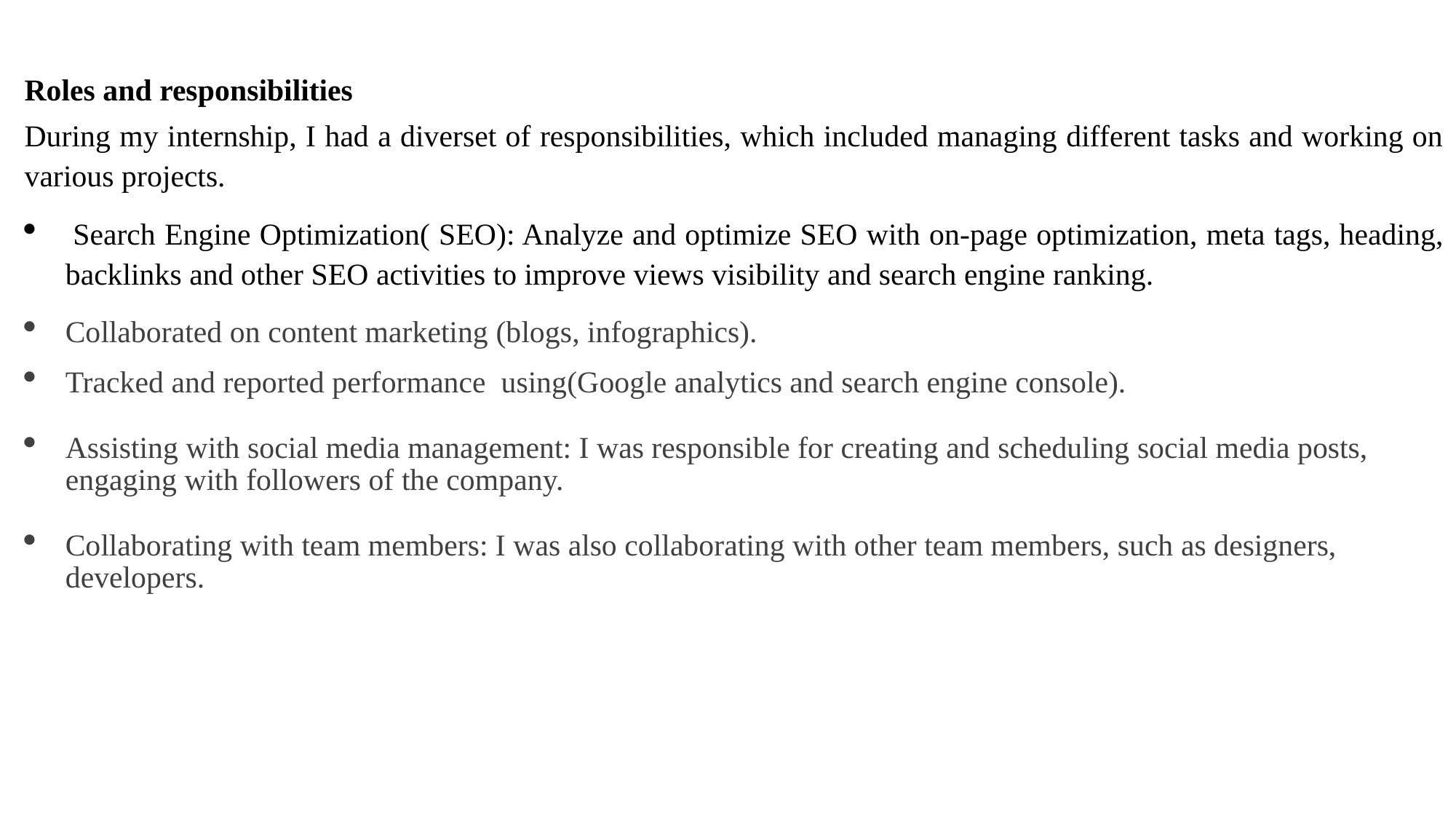

Roles and responsibilities
During my internship, I had a diverset of responsibilities, which included managing different tasks and working on various projects.
 Search Engine Optimization( SEO): Analyze and optimize SEO with on-page optimization, meta tags, heading, backlinks and other SEO activities to improve views visibility and search engine ranking.
Collaborated on content marketing (blogs, infographics).
Tracked and reported performance  using(Google analytics and search engine console).

Assisting with social media management: I was responsible for creating and scheduling social media posts, engaging with followers of the company.

Collaborating with team members: I was also collaborating with other team members, such as designers, developers.